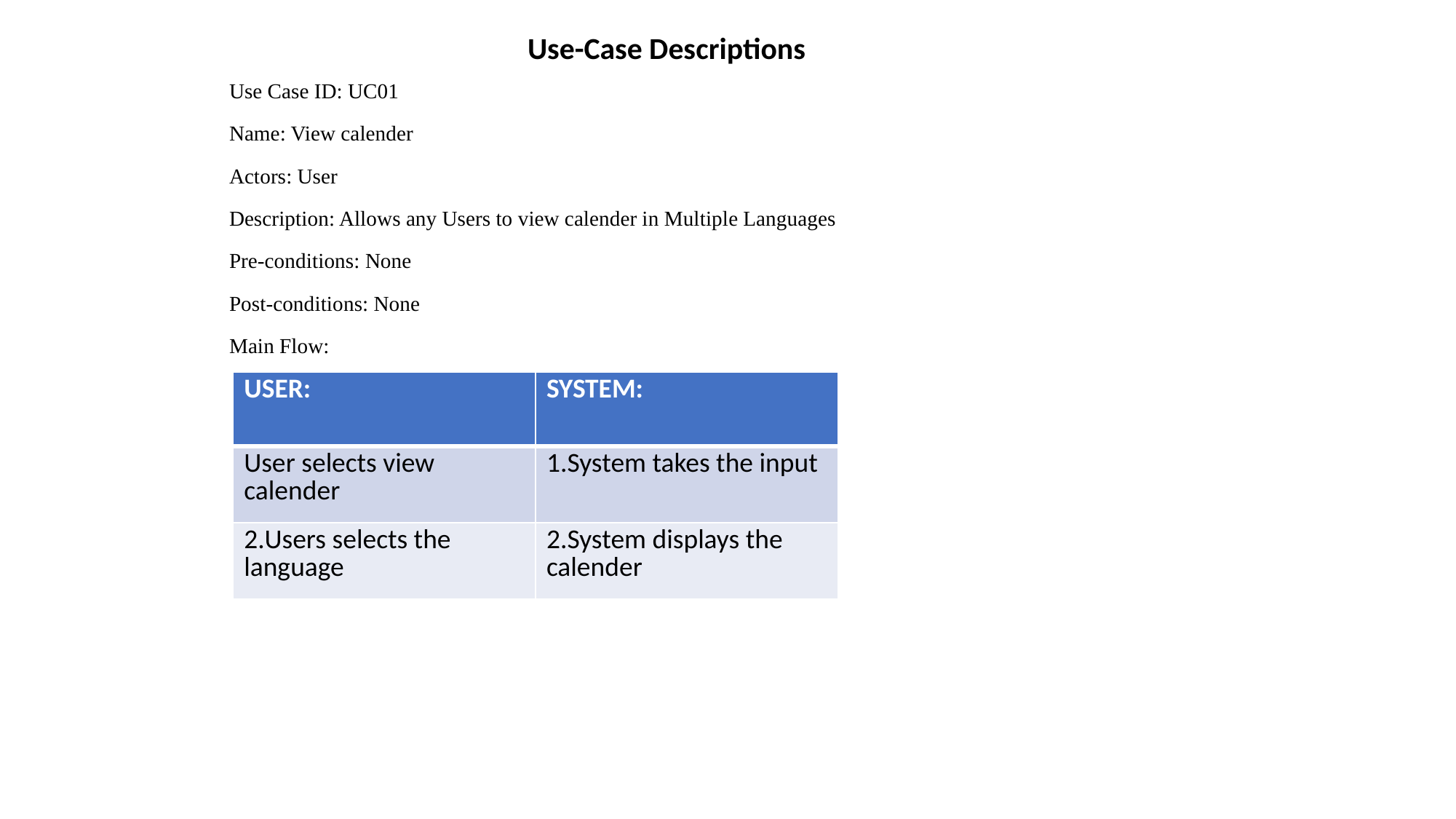

Use-Case Descriptions
Use Case ID: UC01
Name: View calender
Actors: User
Description: Allows any Users to view calender in Multiple Languages
Pre-conditions: None
Post-conditions: None
Main Flow:

| USER: | SYSTEM: |
| --- | --- |
| User selects view calender | 1.System takes the input |
| 2.Users selects the language | 2.System displays the calender |